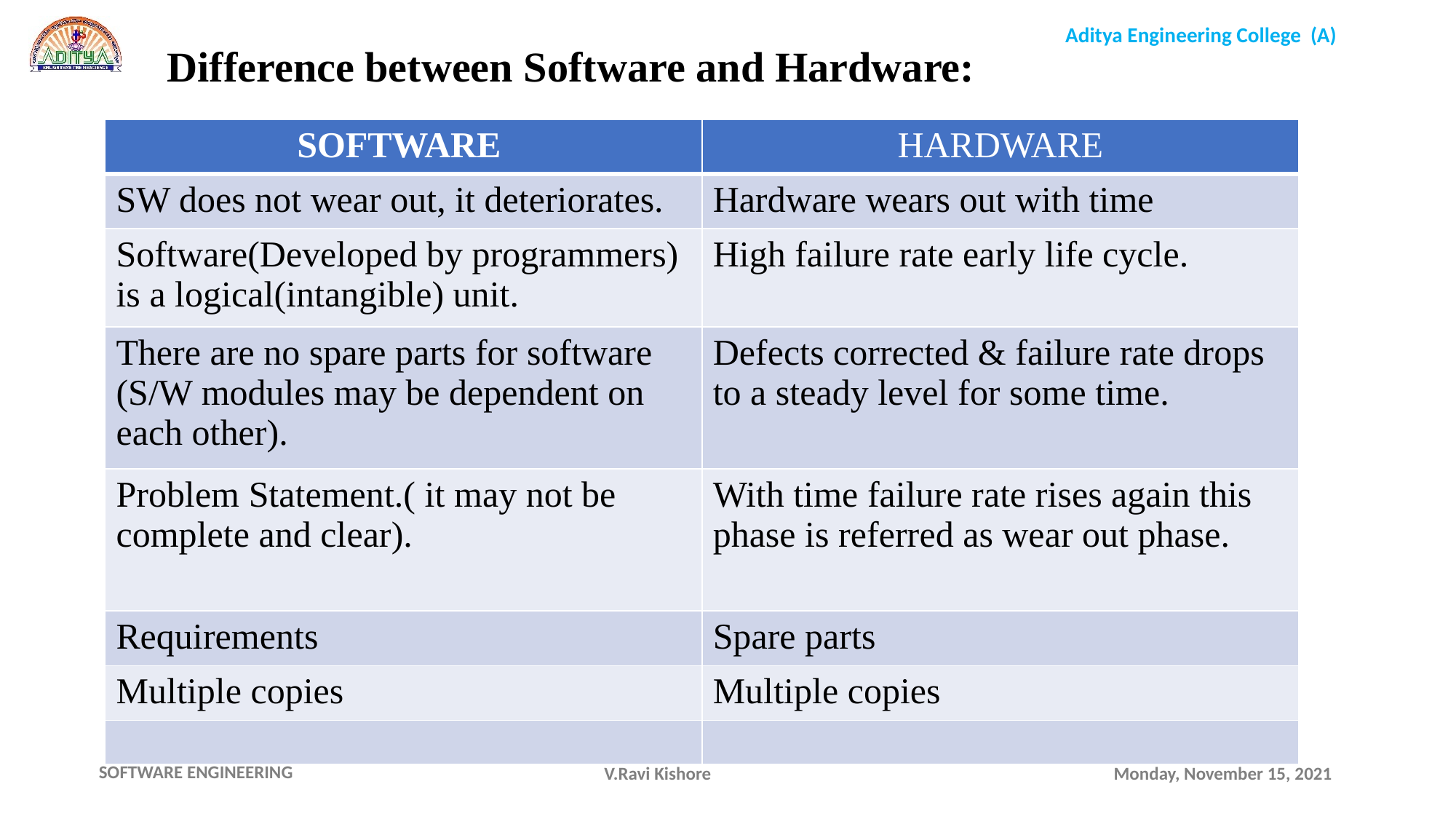

Difference between Software and Hardware:
| SOFTWARE | HARDWARE |
| --- | --- |
| SW does not wear out, it deteriorates. | Hardware wears out with time |
| Software(Developed by programmers) is a logical(intangible) unit. | High failure rate early life cycle. |
| There are no spare parts for software (S/W modules may be dependent on each other). | Defects corrected & failure rate drops to a steady level for some time. |
| Problem Statement.( it may not be complete and clear). | With time failure rate rises again this phase is referred as wear out phase. |
| Requirements | Spare parts |
| Multiple copies | Multiple copies |
|  |  |
V.Ravi Kishore
Monday, November 15, 2021